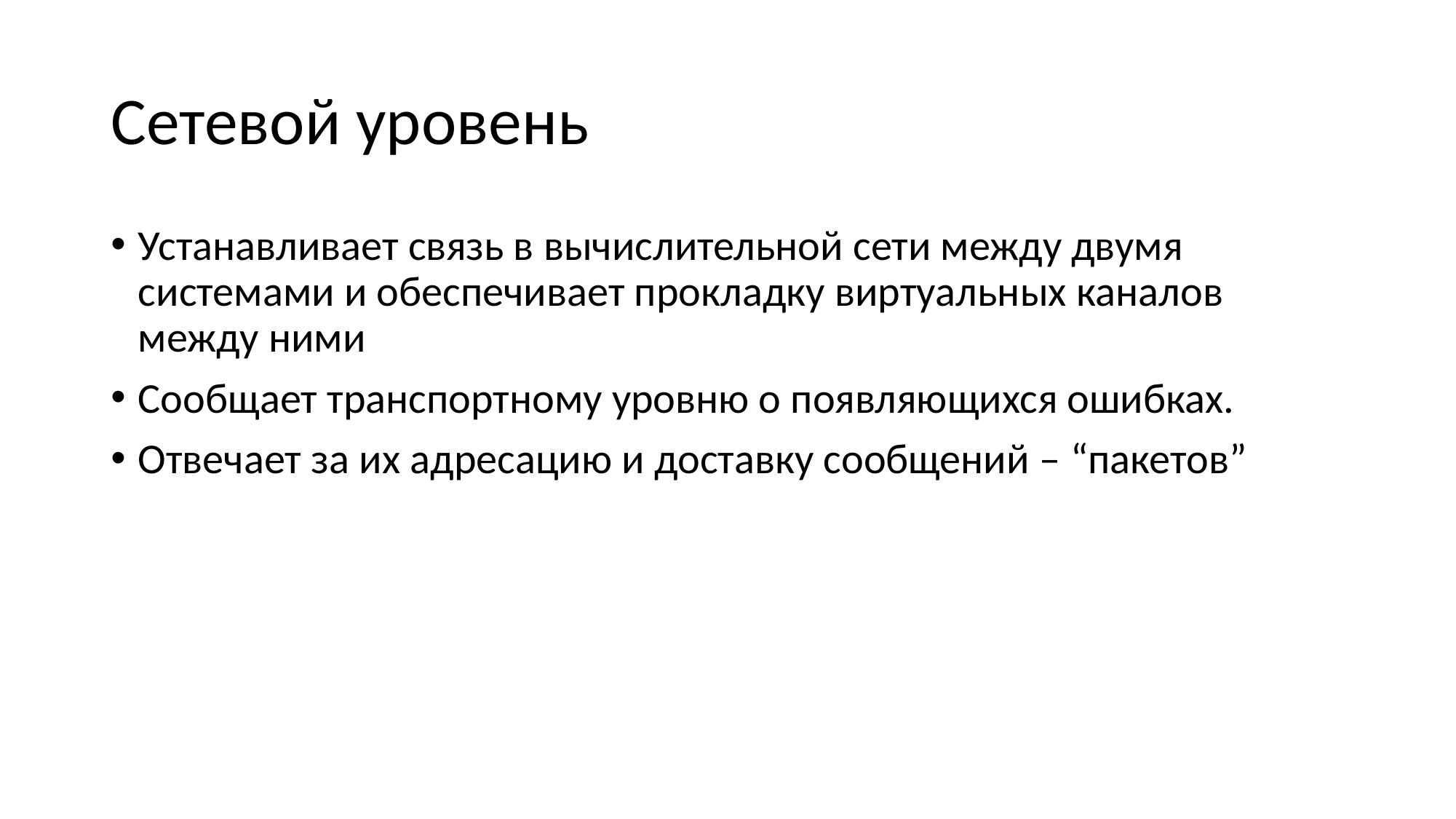

# Сетевой уровень
Устанавливает связь в вычислительной сети между двумя системами и обеспечивает прокладку виртуальных каналов между ними
Сообщает транспортному уровню о появляющихся ошибках.
Отвечает за их адресацию и доставку сообщений – “пакетов”